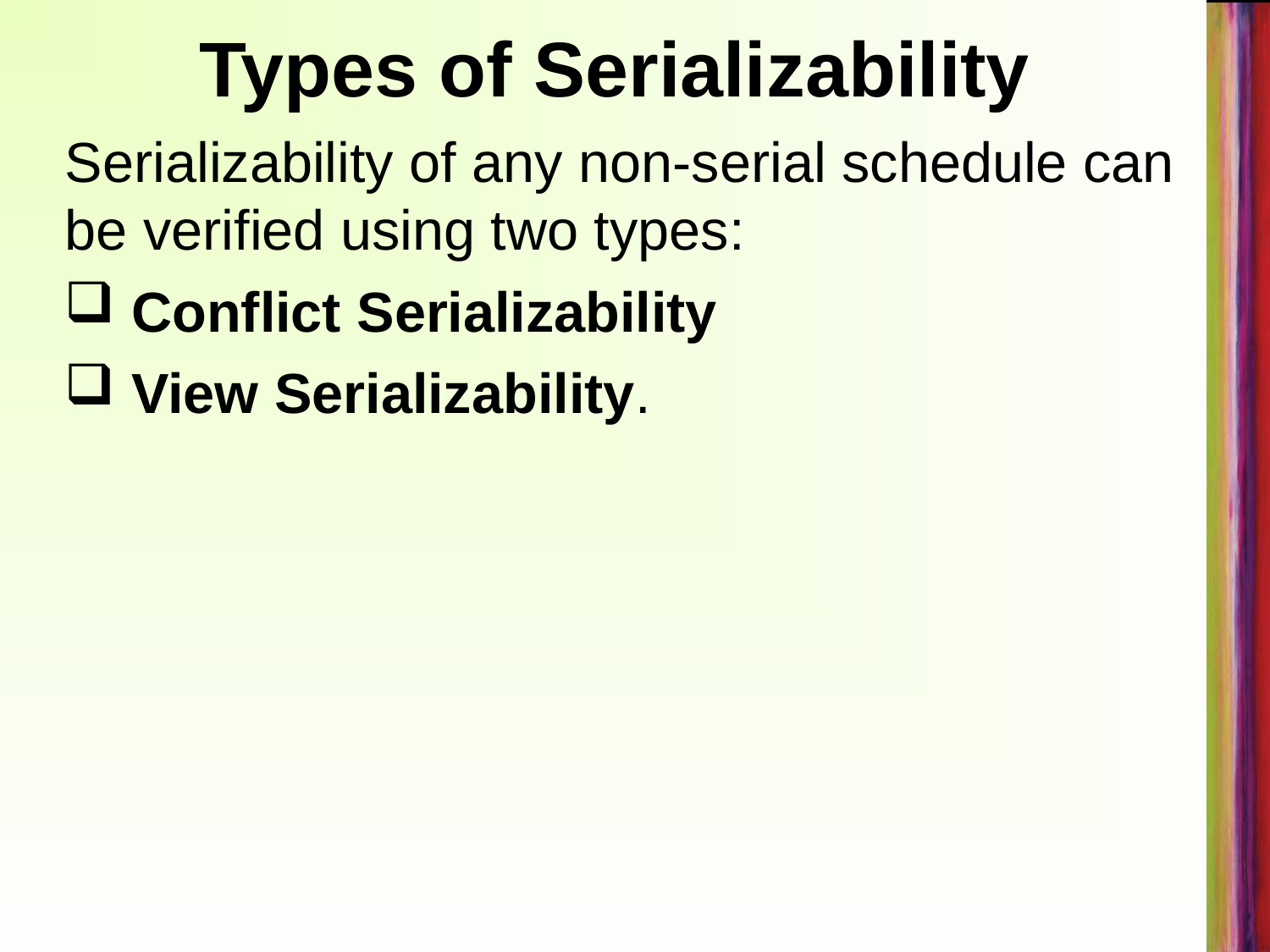

# Types of Serializability
Serializability of any non-serial schedule can be verified using two types:
 Conflict Serializability
 View Serializability.